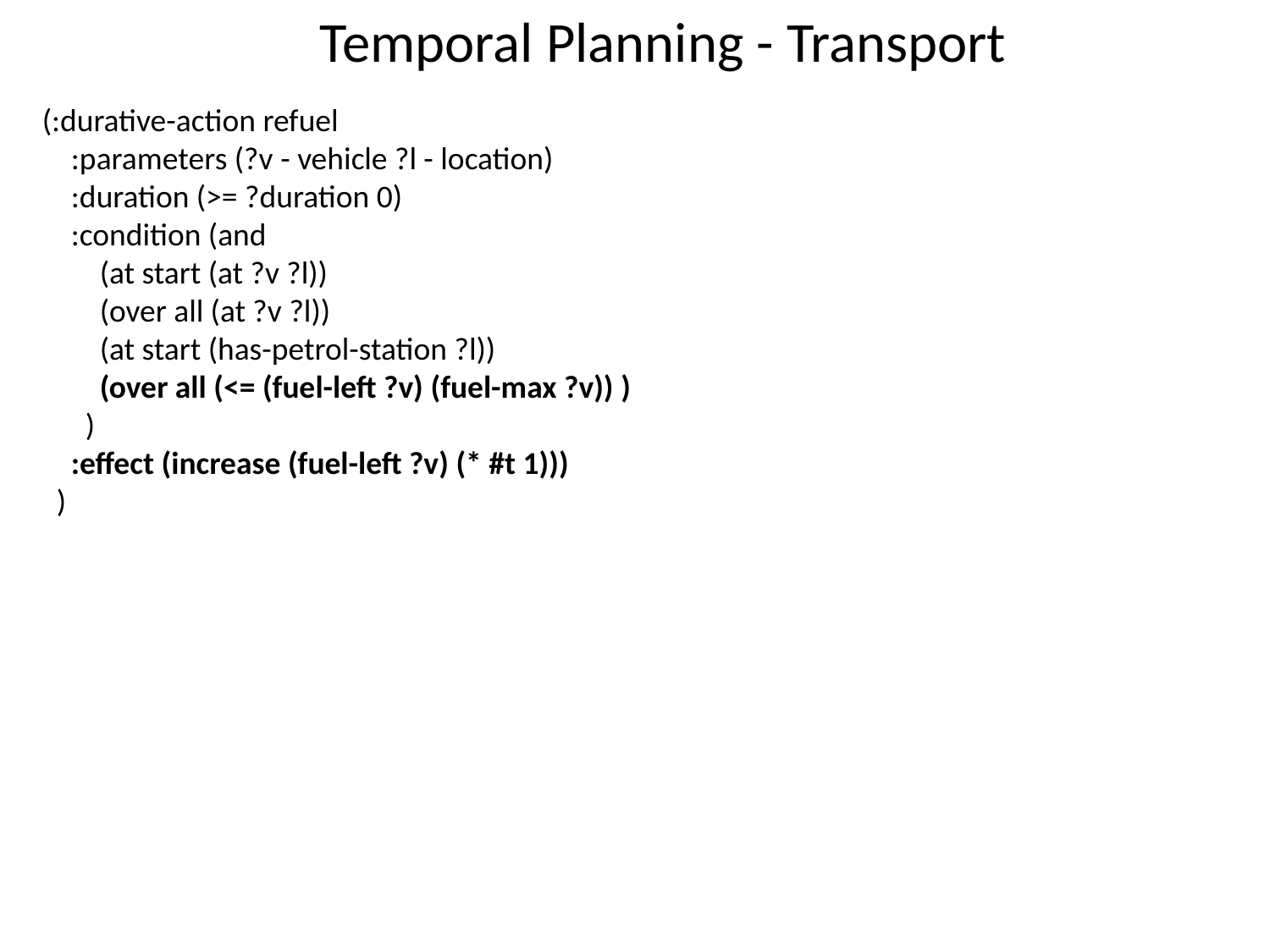

Temporal Planning - Transport
(:durative-action refuel
    :parameters (?v - vehicle ?l - location)
    :duration (>= ?duration 0)
    :condition (and
        (at start (at ?v ?l))
        (over all (at ?v ?l))
        (at start (has-petrol-station ?l))
        (over all (<= (fuel-left ?v) (fuel-max ?v)) )
      )
    :effect (increase (fuel-left ?v) (* #t 1)))
  )